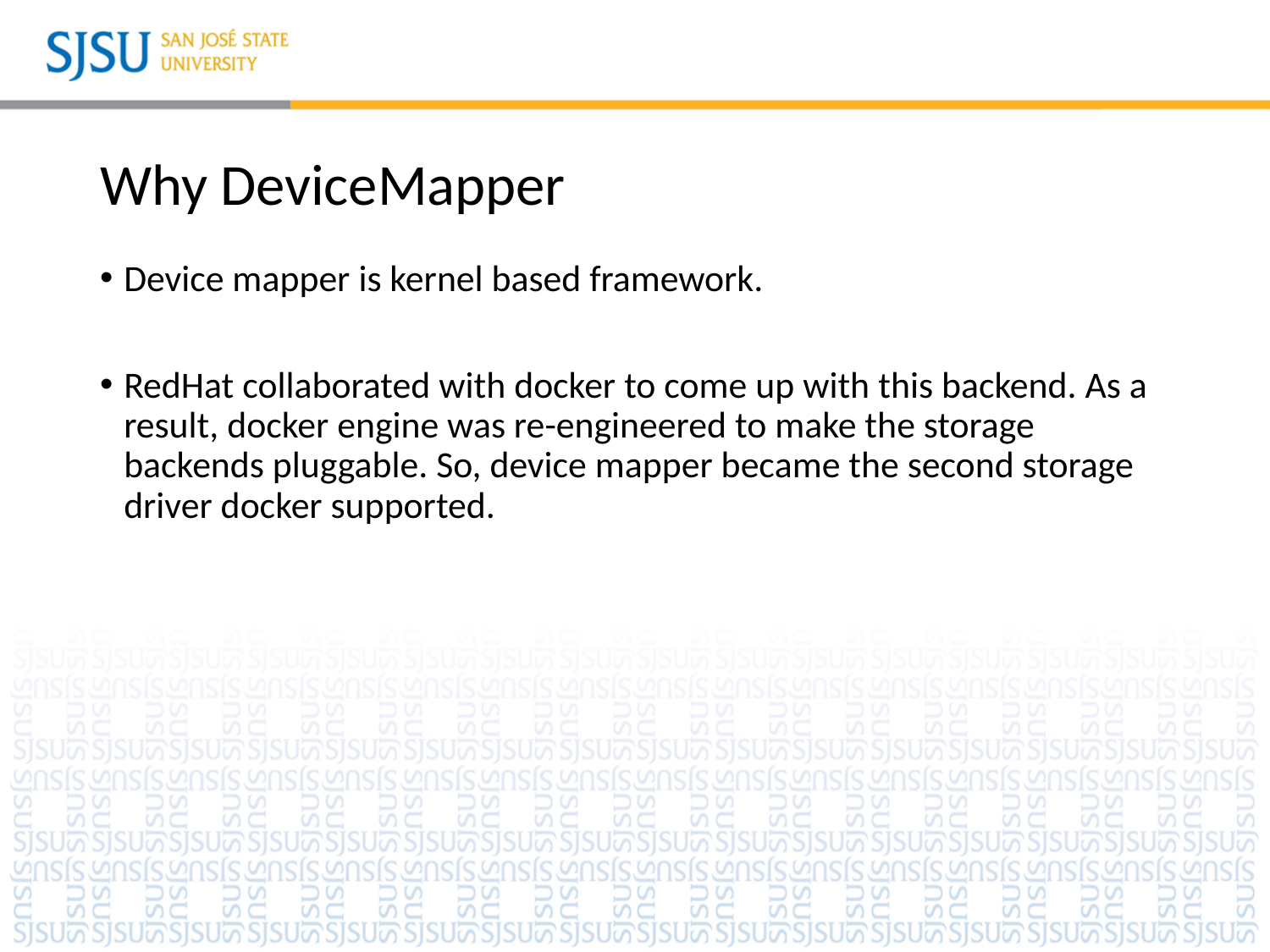

# Why DeviceMapper
Device mapper is kernel based framework.

RedHat collaborated with docker to come up with this backend. As a result, docker engine was re-engineered to make the storage backends pluggable. So, device mapper became the second storage driver docker supported.